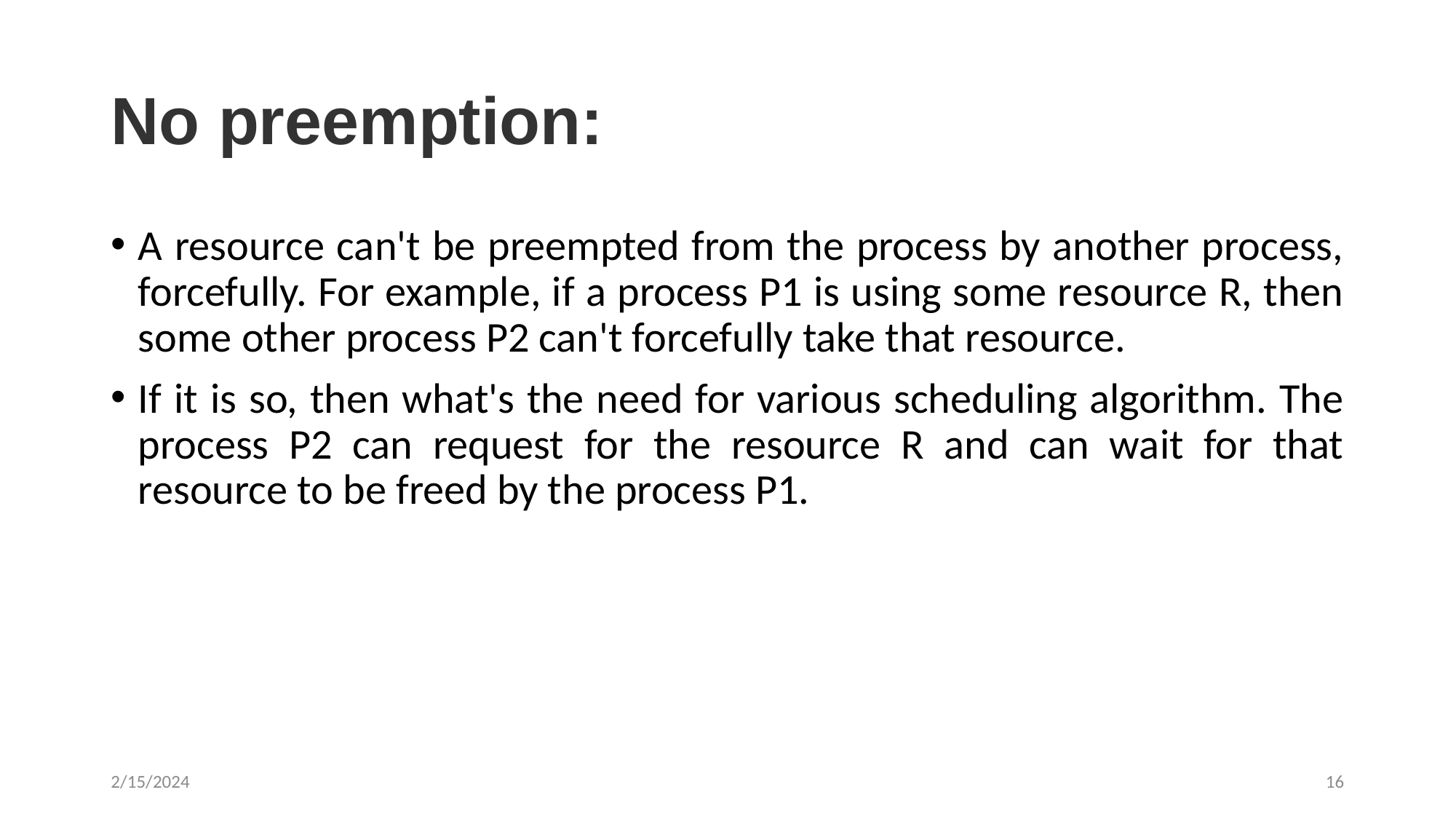

# No preemption:
A resource can't be preempted from the process by another process, forcefully. For example, if a process P1 is using some resource R, then some other process P2 can't forcefully take that resource.
If it is so, then what's the need for various scheduling algorithm. The process P2 can request for the resource R and can wait for that resource to be freed by the process P1.
2/15/2024
16